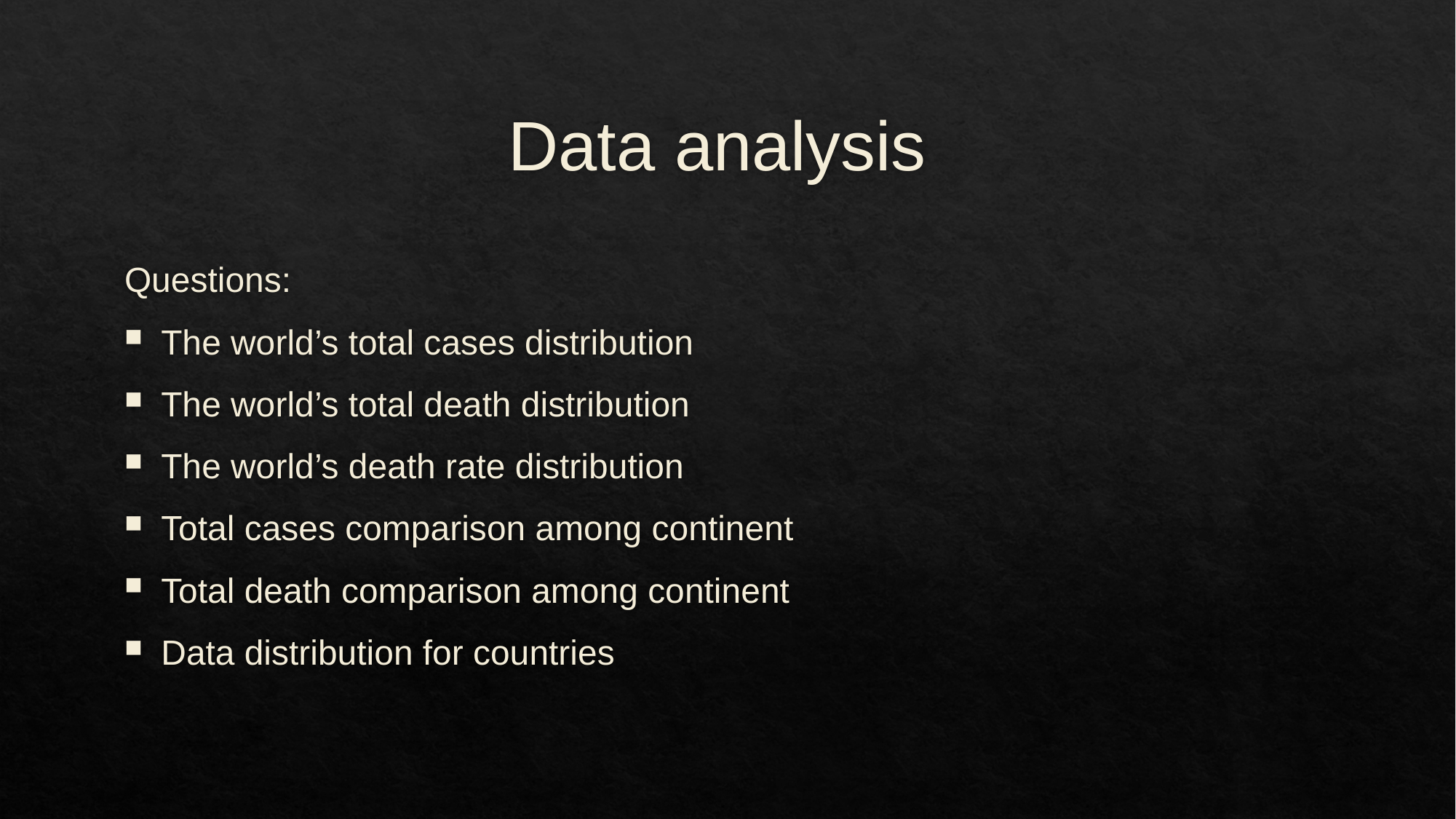

# Data analysis
Questions:
The world’s total cases distribution
The world’s total death distribution
The world’s death rate distribution
Total cases comparison among continent
Total death comparison among continent
Data distribution for countries